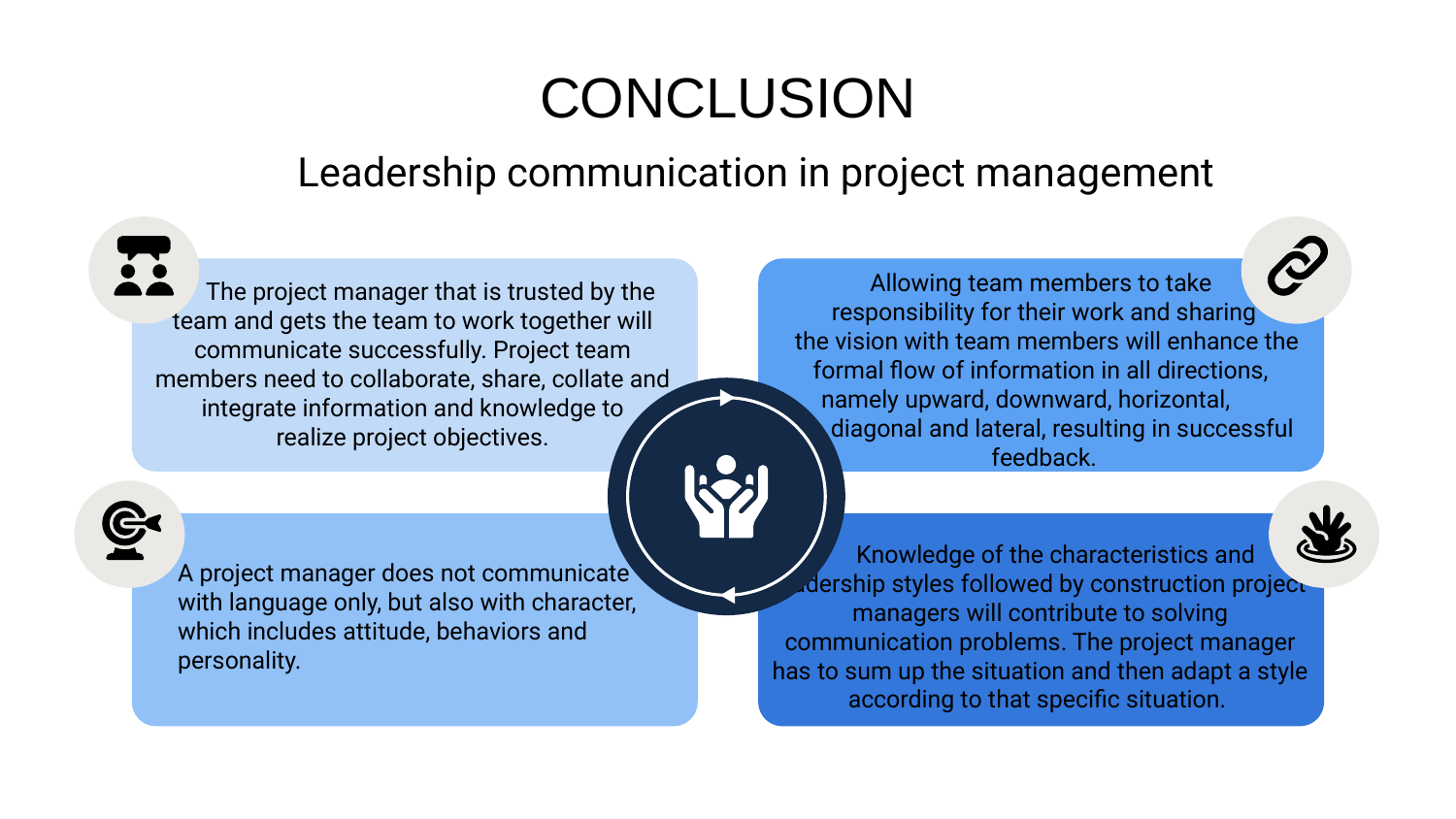

# CONCLUSION
Leadership communication in project management

Allowing team members to take
responsibility for their work and sharing
 the vision with team members will enhance the formal flow of information in all directions,
namely upward, downward, horizontal,
      diagonal and lateral, resulting in successful feedback.

         The project manager that is trusted by the    team and gets the team to work together will communicate successfully. Project team members need to collaborate, share, collate and integrate information and knowledge to
 realize project objectives.

A project manager does not communicate with language only, but also with character, which includes attitude, behaviors and personality.

     Knowledge of the characteristics and leadership styles followed by construction project managers will contribute to solving communication problems. The project manager has to sum up the situation and then adapt a style according to that specific situation.